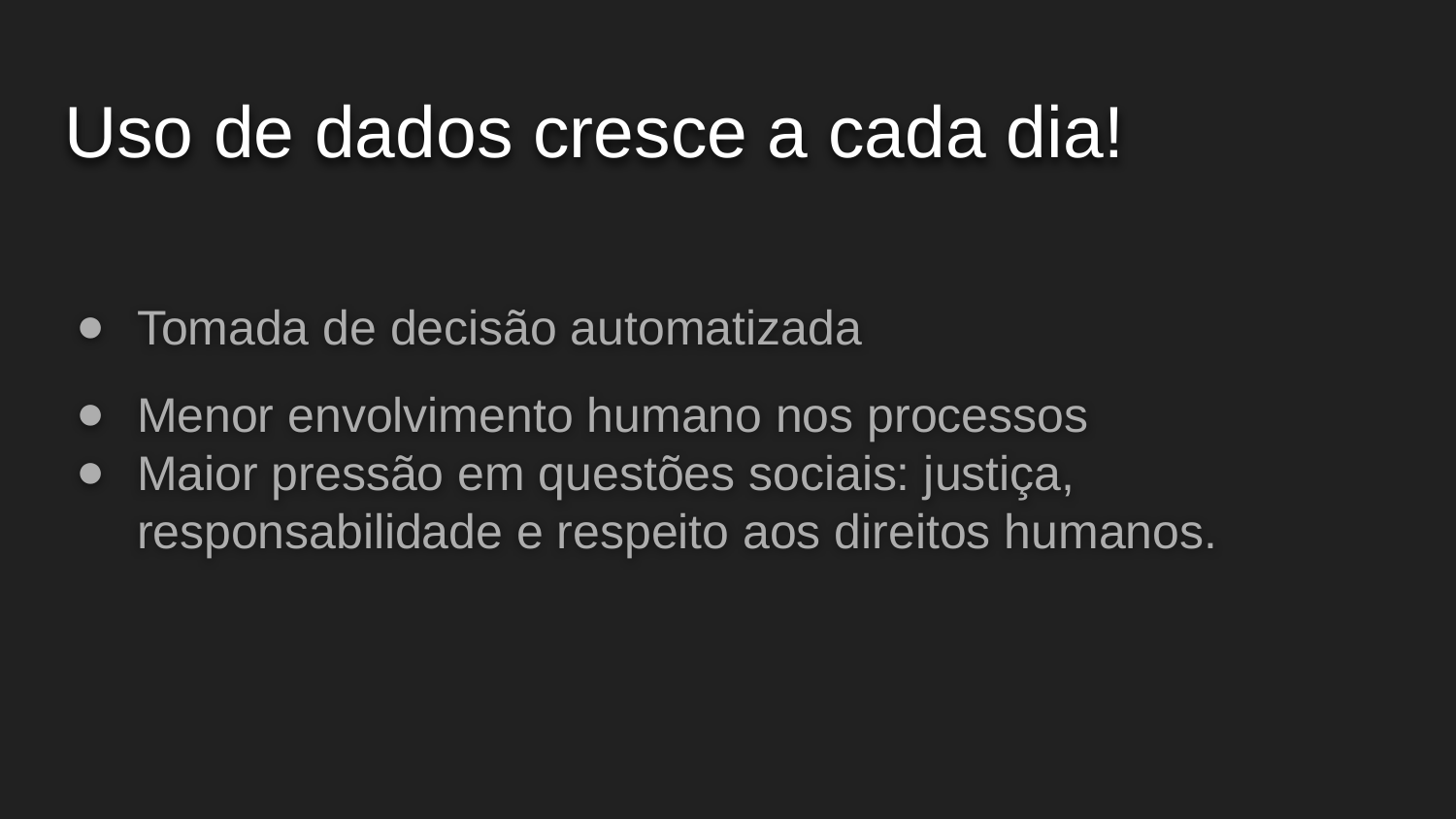

# Uso de dados cresce a cada dia!
Tomada de decisão automatizada
Menor envolvimento humano nos processos
Maior pressão em questões sociais: justiça, responsabilidade e respeito aos direitos humanos.